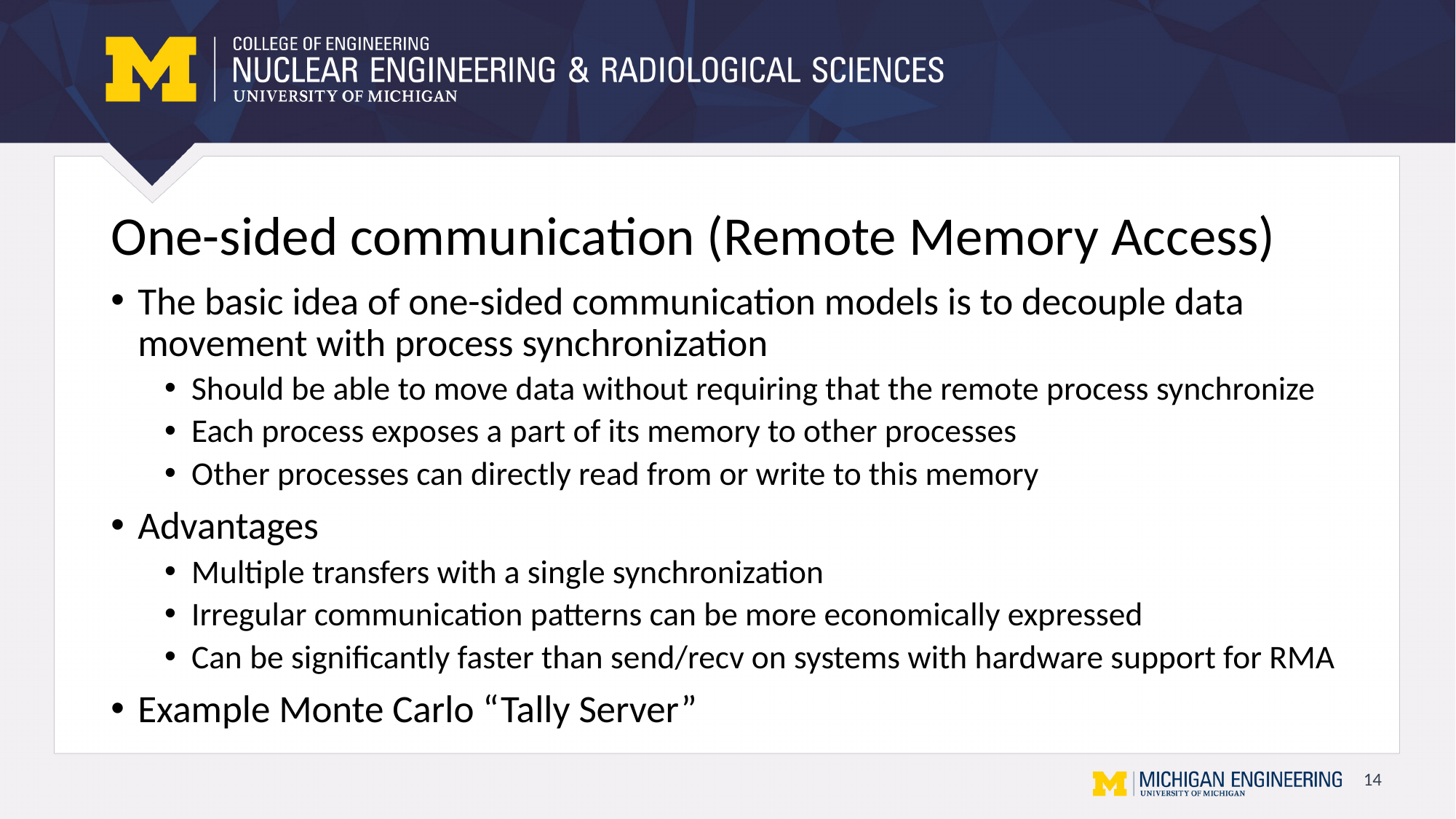

# One-sided communication (Remote Memory Access)
The basic idea of one-sided communication models is to decouple data movement with process synchronization
Should be able to move data without requiring that the remote process synchronize
Each process exposes a part of its memory to other processes
Other processes can directly read from or write to this memory
Advantages
Multiple transfers with a single synchronization
Irregular communication patterns can be more economically expressed
Can be significantly faster than send/recv on systems with hardware support for RMA
Example Monte Carlo “Tally Server”